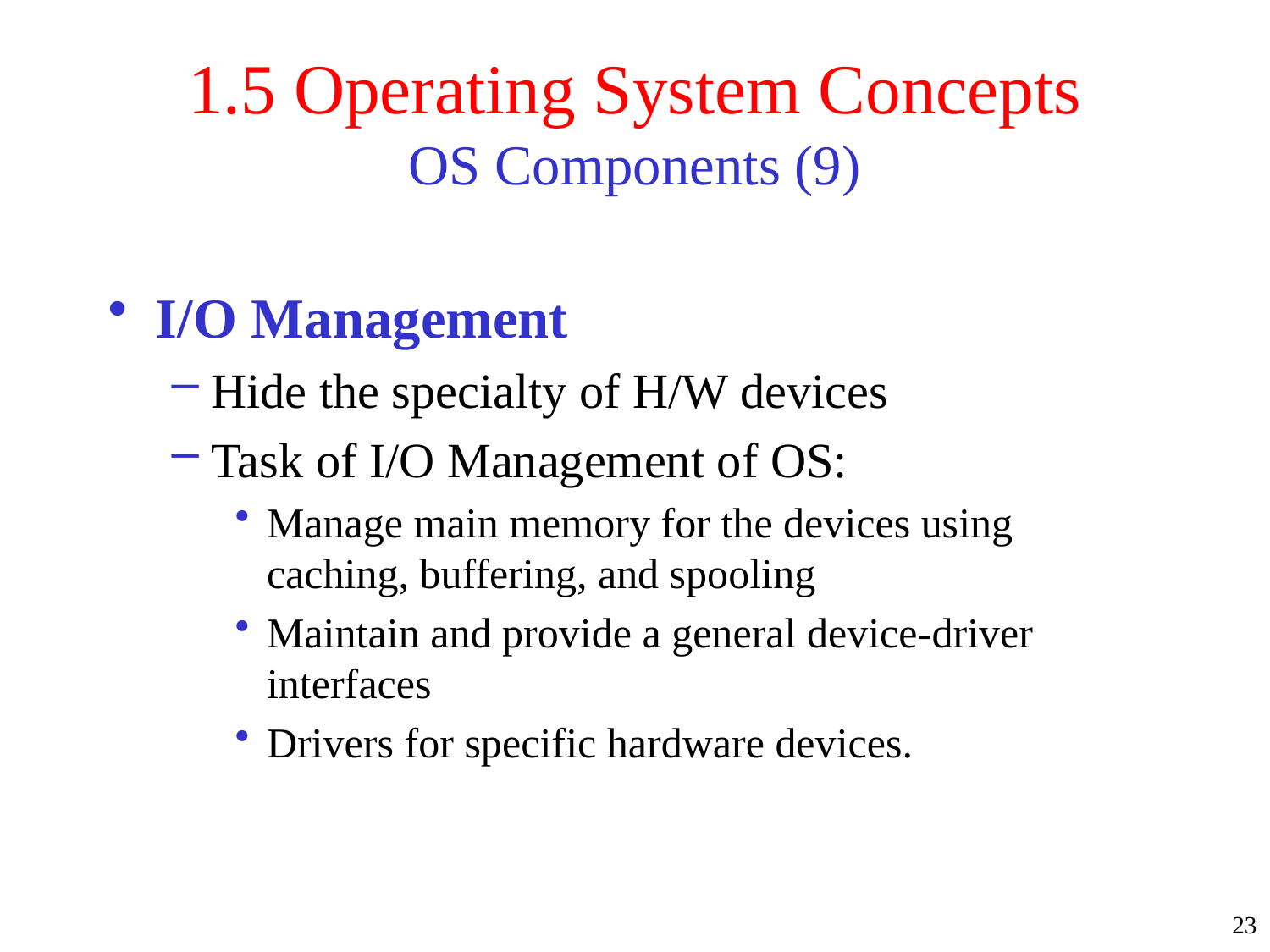

# 1.5 Operating System Concepts OS Components (9)
I/O Management
Hide the specialty of H/W devices
Task of I/O Management of OS:
Manage main memory for the devices using caching, buffering, and spooling
Maintain and provide a general device-driver interfaces
Drivers for specific hardware devices.
23